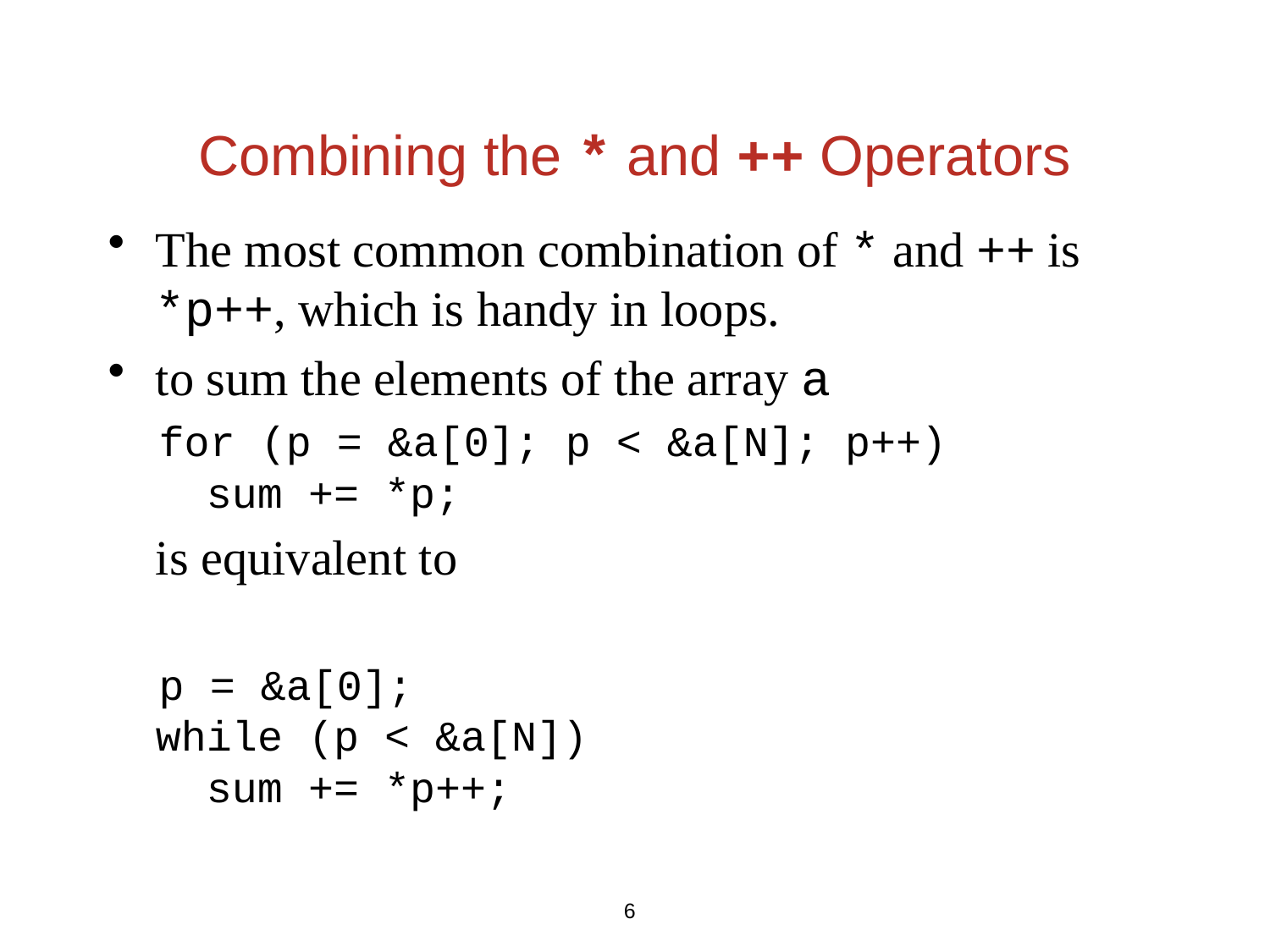

# Combining the * and ++ Operators
The most common combination of * and ++ is *p++, which is handy in loops.
to sum the elements of the array a
  for (p = &a[0]; p < &a[N]; p++)
	  sum += *p;
	is equivalent to

  p = &a[0];
	while (p < &a[N])
	  sum += *p++;
6